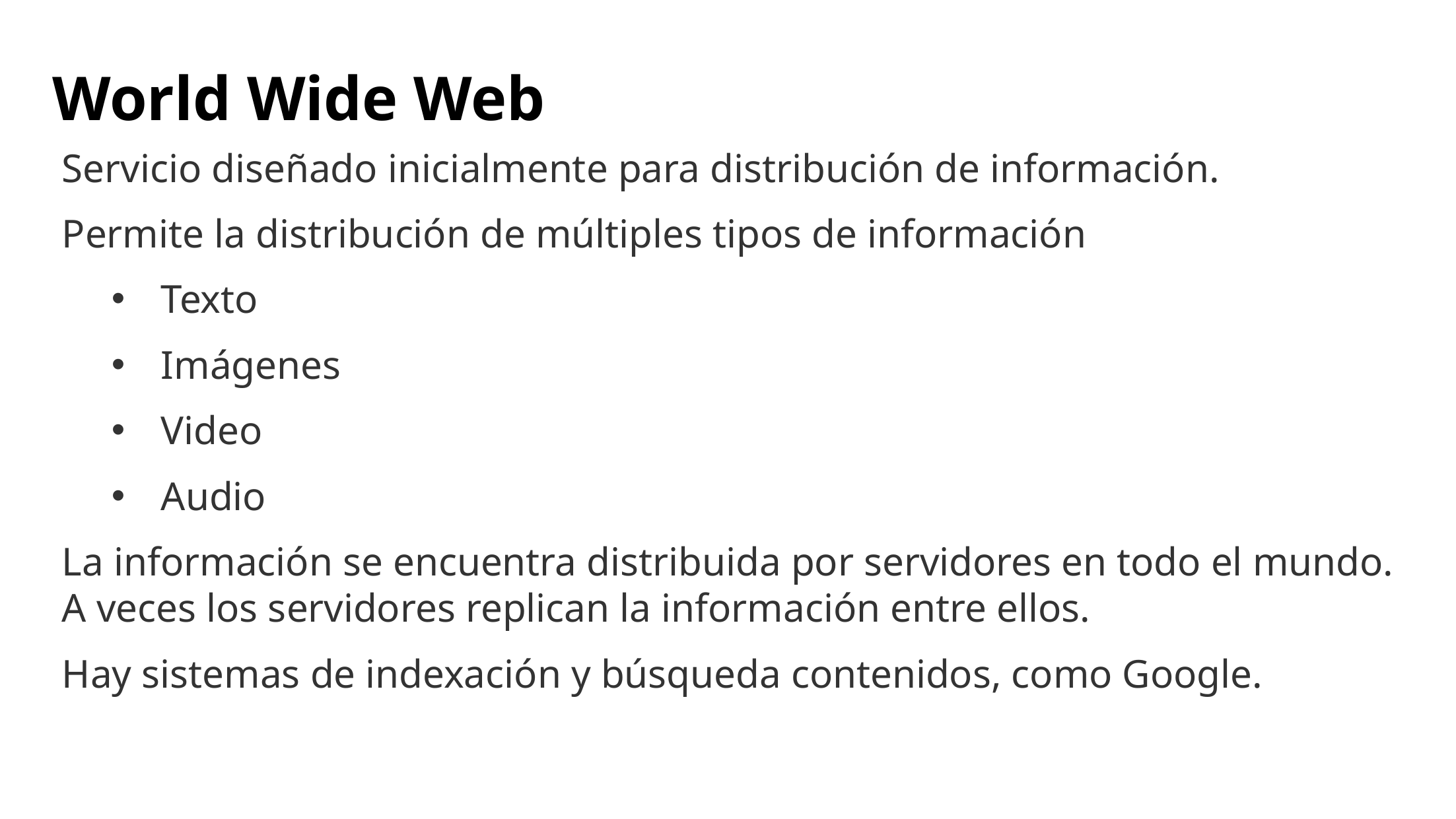

# World Wide Web
Servicio diseñado inicialmente para distribución de información.
Permite la distribución de múltiples tipos de información
Texto
Imágenes
Video
Audio
La información se encuentra distribuida por servidores en todo el mundo. A veces los servidores replican la información entre ellos.
Hay sistemas de indexación y búsqueda contenidos, como Google.